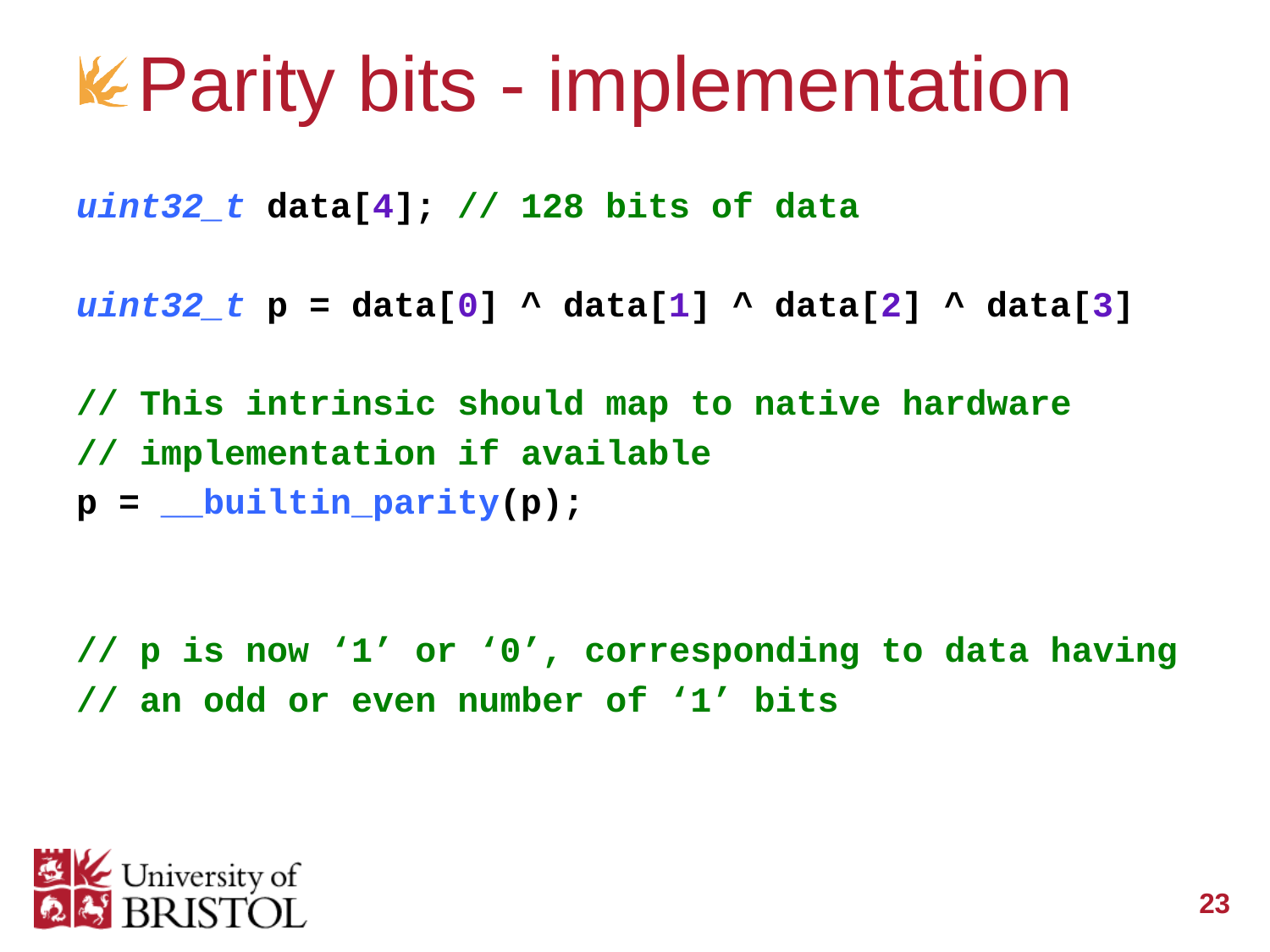

# Parity bits - implementation
uint32_t data[4]; // 128 bits of data

uint32_t p = data[0] ^ data[1] ^ data[2] ^ data[3]

// This intrinsic should map to native hardware
// implementation if available
p = __builtin_parity(p);

// p is now ‘1’ or ‘0’, corresponding to data having
// an odd or even number of ‘1’ bits

23